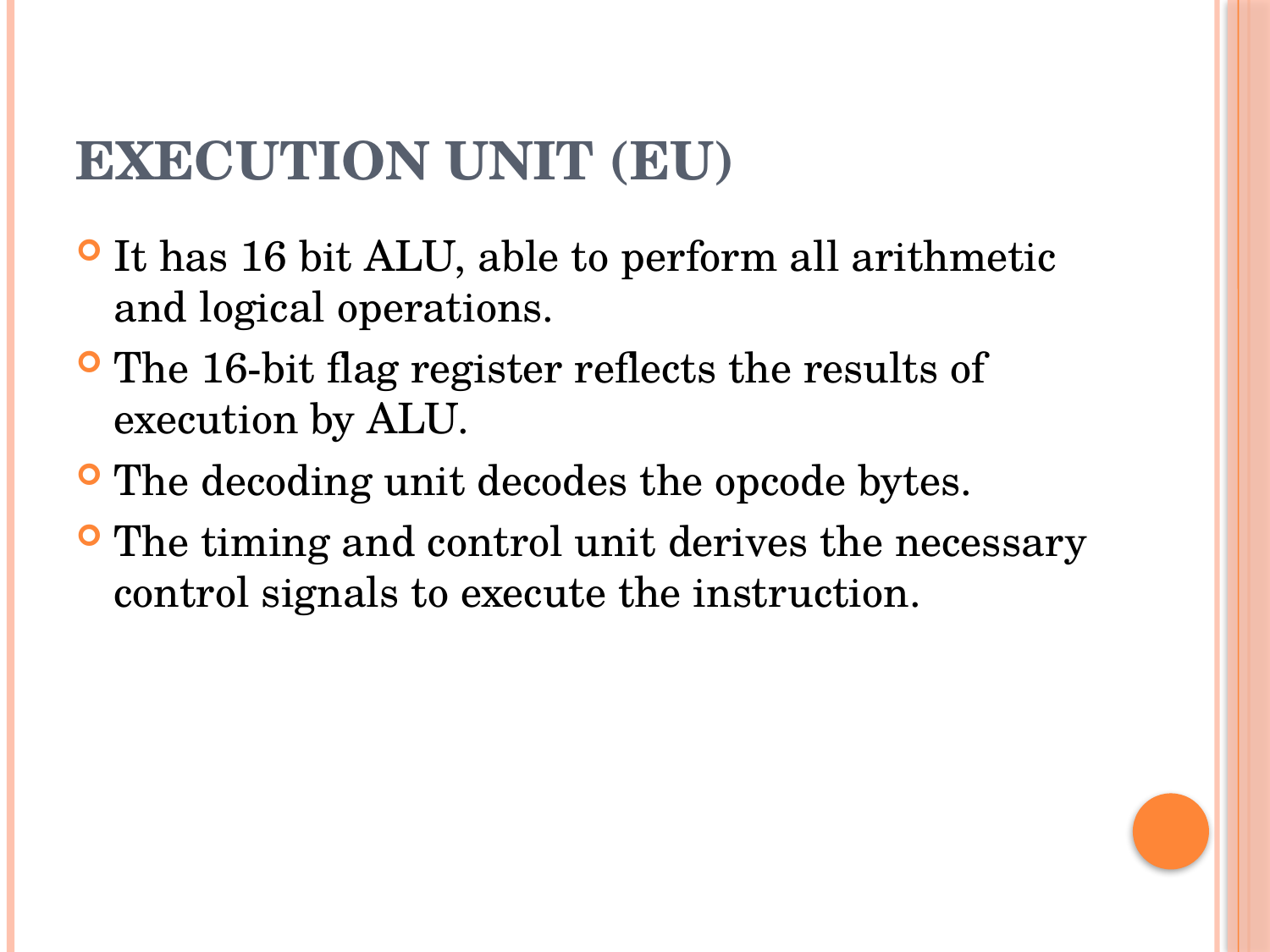

# Execution Unit (EU)
It has 16 bit ALU, able to perform all arithmetic and logical operations.
The 16-bit flag register reflects the results of execution by ALU.
The decoding unit decodes the opcode bytes.
The timing and control unit derives the necessary control signals to execute the instruction.